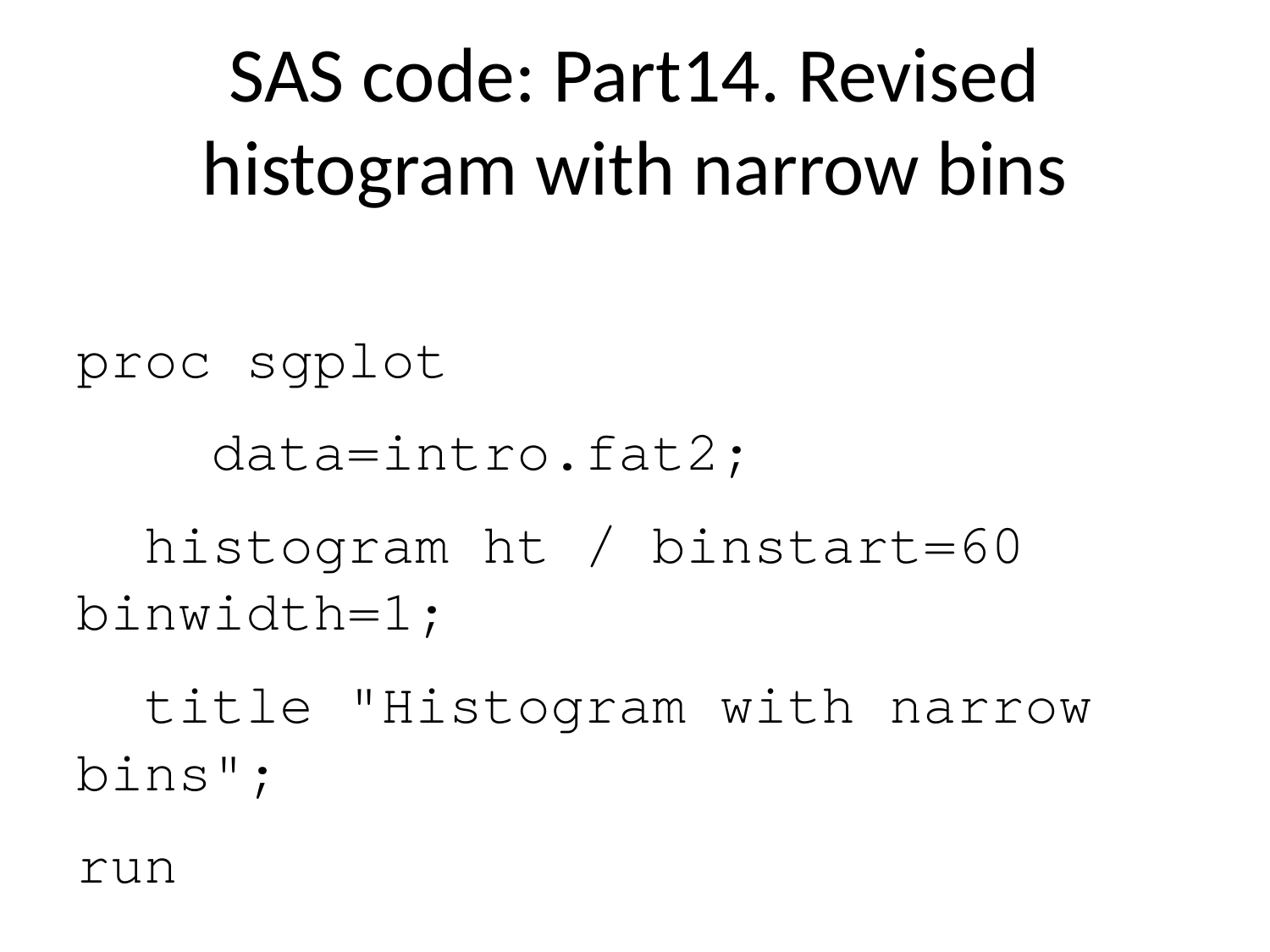

# SAS code: Part14. Revised histogram with narrow bins

proc sgplot
    data=intro.fat2;
  histogram ht / binstart=60 binwidth=1;
  title "Histogram with narrow bins";
run